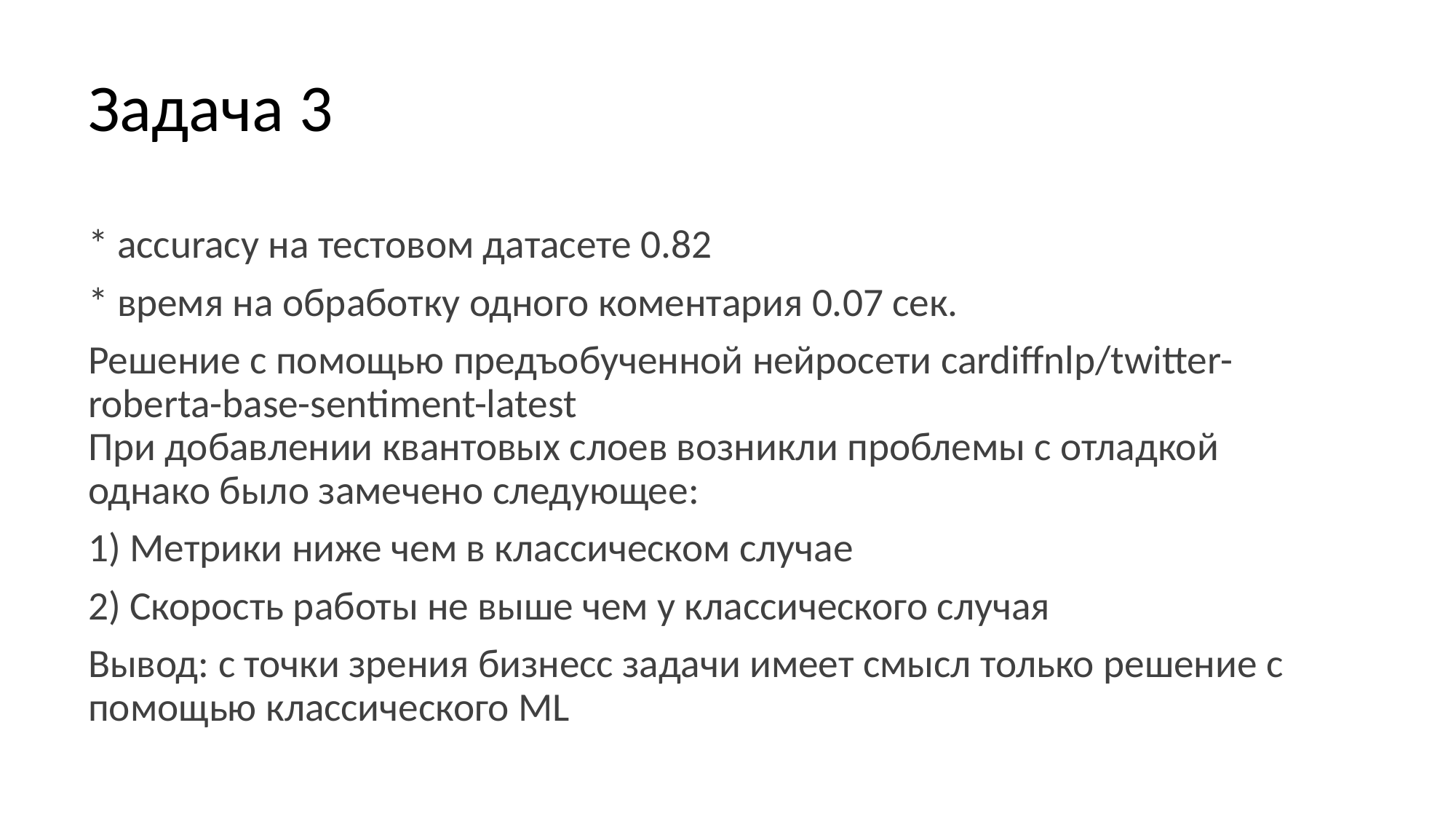

# Задача 3
* accuracy на тестовом датасете 0.82
* время на обработку одного коментария 0.07 сек.
Решение с помощью предъобученной нейросети cardiffnlp/twitter-roberta-base-sentiment-latest
При добавлении квантовых слоев возникли проблемы с отладкой однако было замечено следующее:
1) Метрики ниже чем в классическом случае
2) Скорость работы не выше чем у классического случая
Вывод: с точки зрения бизнесс задачи имеет смысл только решение с помощью классического ML